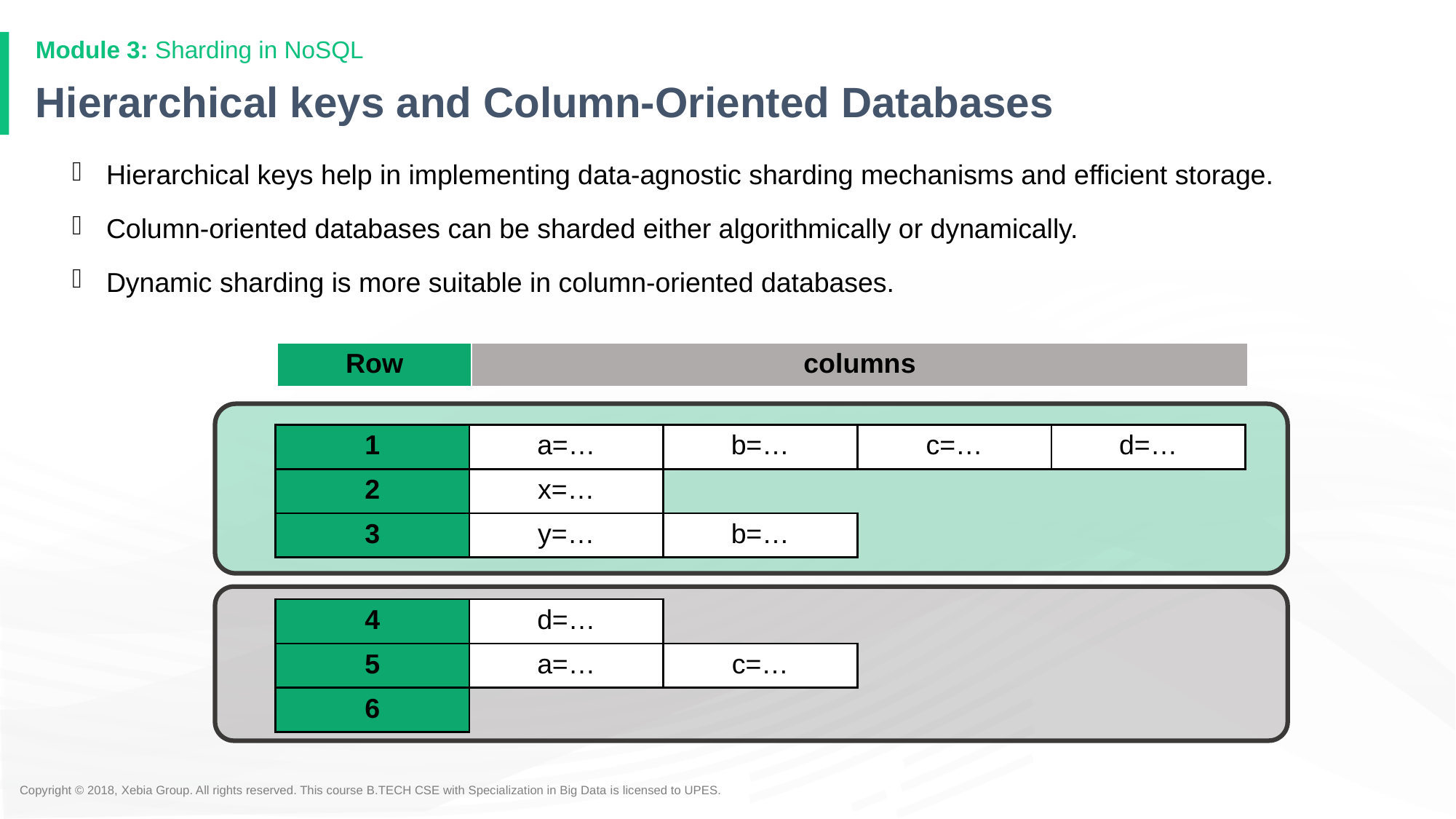

Module 3: Sharding in NoSQL
# Hierarchical keys and Column-Oriented Databases
Hierarchical keys help in implementing data-agnostic sharding mechanisms and efficient storage.
Column-oriented databases can be sharded either algorithmically or dynamically.
Dynamic sharding is more suitable in column-oriented databases.

| Row | columns |
| --- | --- |

| 1 | a=… | b=… | c=… | d=… |
| --- | --- | --- | --- | --- |
| 2 | x=… |  |  |  |
| 3 | y=… | b=… |  |  |

| 4 | d=… |  |  |  |
| --- | --- | --- | --- | --- |
| 5 | a=… | c=… |  |  |
| 6 |  |  |  |  |